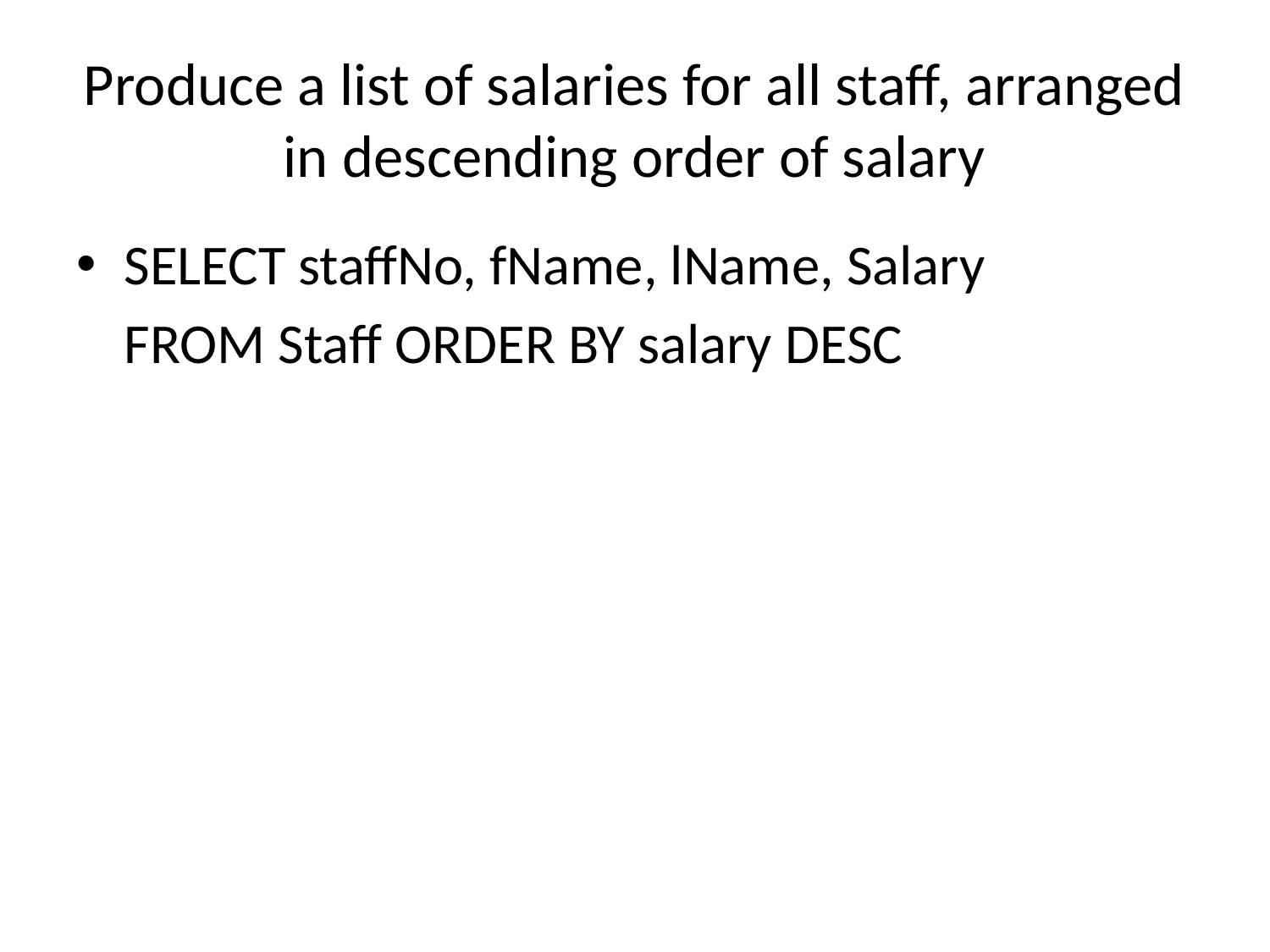

# Produce a list of salaries for all staff, arranged in descending order of salary
SELECT staffNo, fName, lName, Salary
	FROM Staff ORDER BY salary DESC